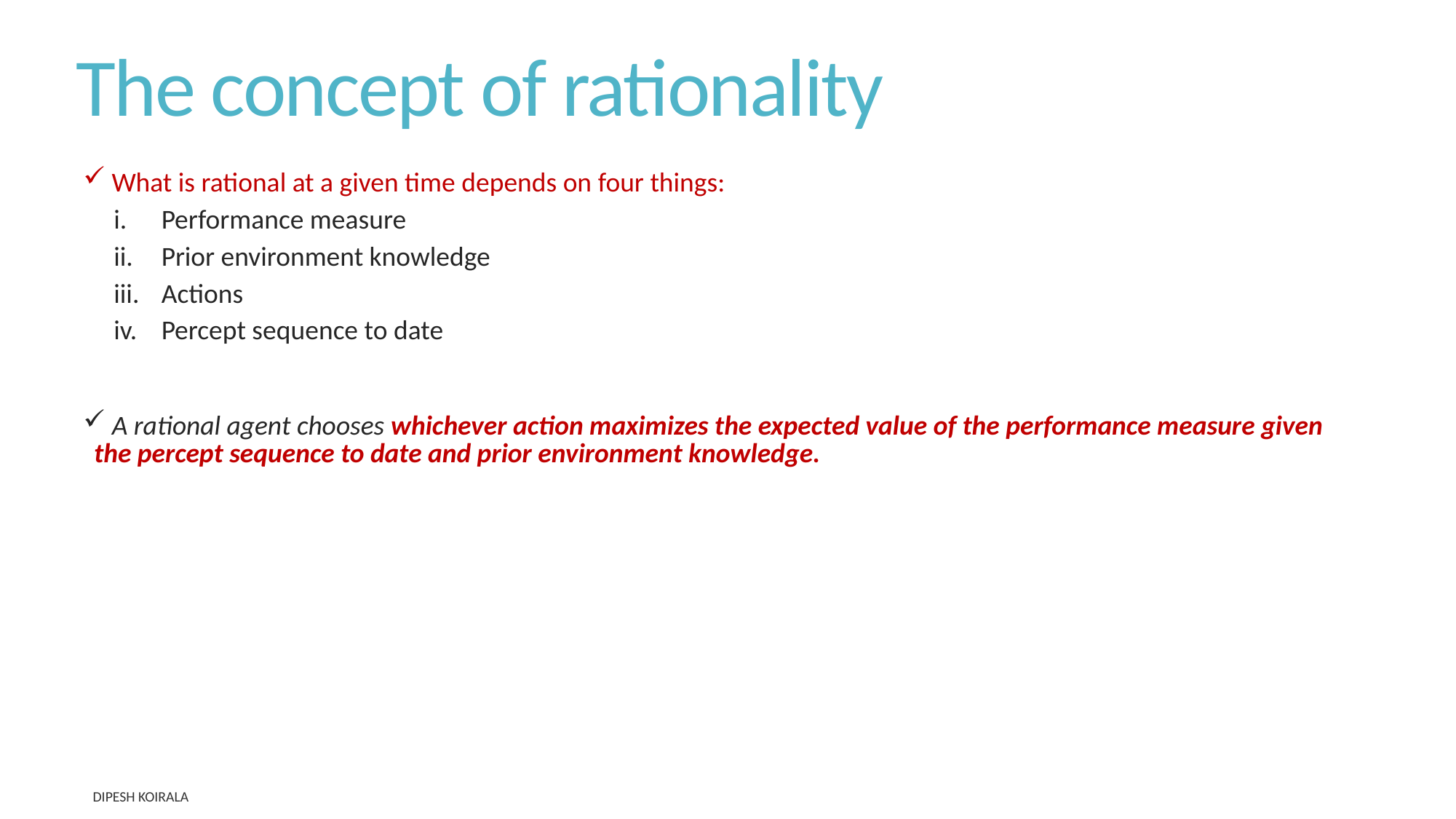

# The concept of rationality
 What is rational at a given time depends on four things:
Performance measure
Prior environment knowledge
Actions
Percept sequence to date

 A rational agent chooses whichever action maximizes the expected value of the performance measure given the percept sequence to date and prior environment knowledge.
Dipesh Koirala